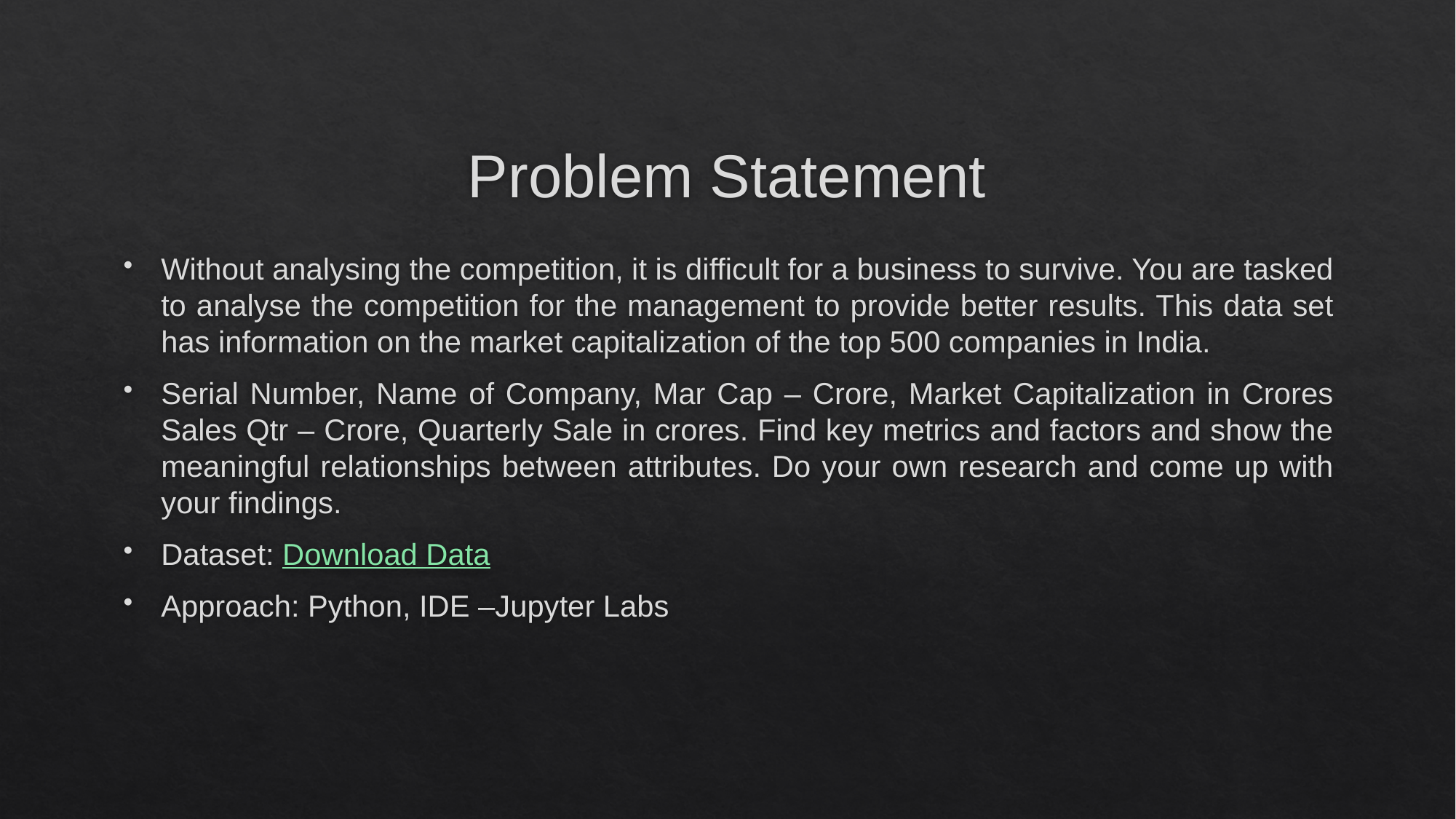

# Problem Statement
Without analysing the competition, it is difficult for a business to survive. You are tasked to analyse the competition for the management to provide better results. This data set has information on the market capitalization of the top 500 companies in India.
Serial Number, Name of Company, Mar Cap – Crore, Market Capitalization in Crores Sales Qtr – Crore, Quarterly Sale in crores. Find key metrics and factors and show the meaningful relationships between attributes. Do your own research and come up with your findings.
Dataset: Download Data
Approach: Python, IDE –Jupyter Labs